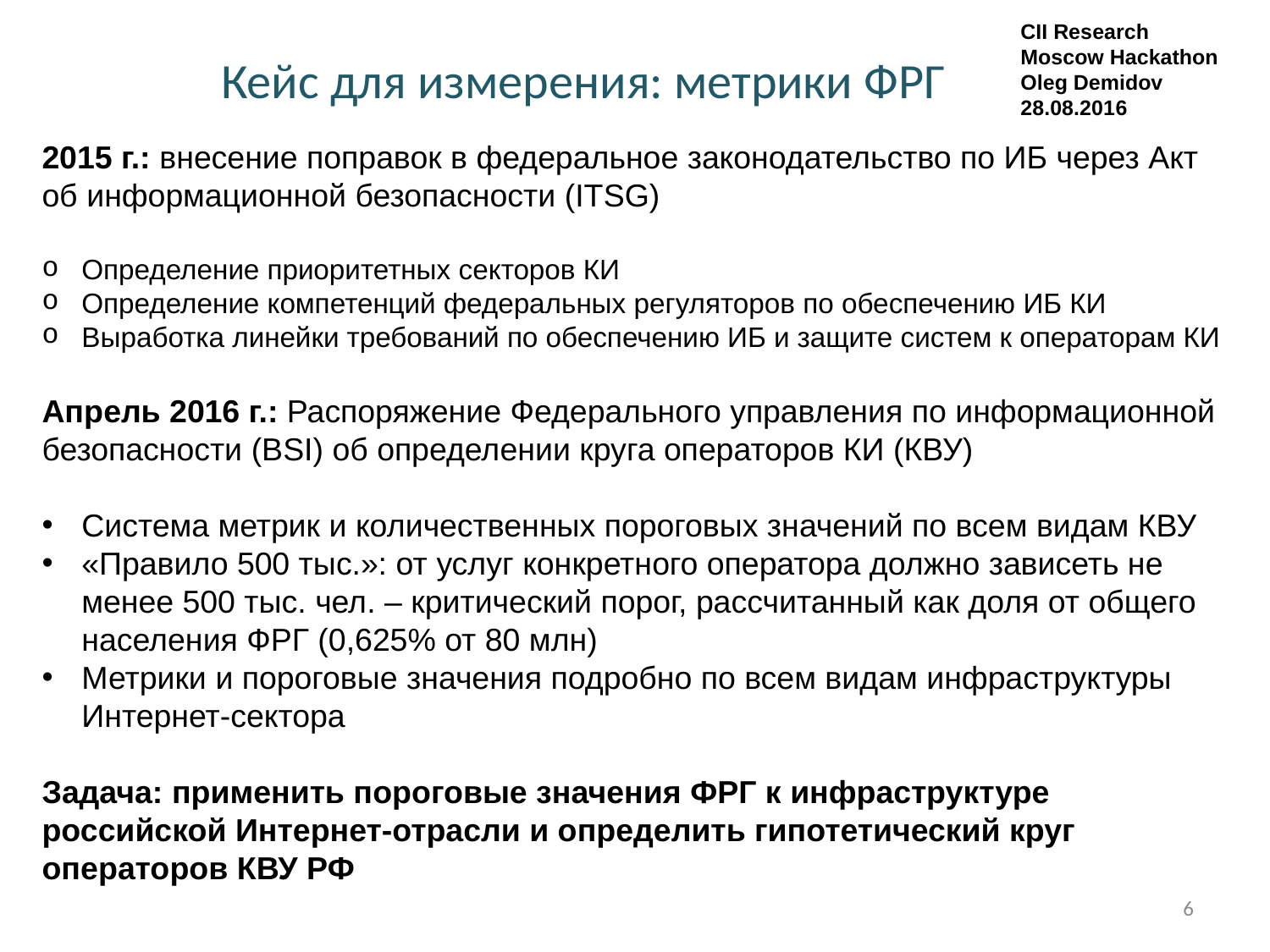

CII Research
Moscow Hackathon
Oleg Demidov
28.08.2016
Кейс для измерения: метрики ФРГ
2015 г.: внесение поправок в федеральное законодательство по ИБ через Акт об информационной безопасности (ITSG)

Определение приоритетных секторов КИ
Определение компетенций федеральных регуляторов по обеспечению ИБ КИ
Выработка линейки требований по обеспечению ИБ и защите систем к операторам КИ

Апрель 2016 г.: Распоряжение Федерального управления по информационной безопасности (BSI) об определении круга операторов КИ (КВУ)

Система метрик и количественных пороговых значений по всем видам КВУ
«Правило 500 тыс.»: от услуг конкретного оператора должно зависеть не менее 500 тыс. чел. – критический порог, рассчитанный как доля от общего населения ФРГ (0,625% от 80 млн)
Метрики и пороговые значения подробно по всем видам инфраструктуры Интернет-сектора

Задача: применить пороговые значения ФРГ к инфраструктуре российской Интернет-отрасли и определить гипотетический круг операторов КВУ РФ

6